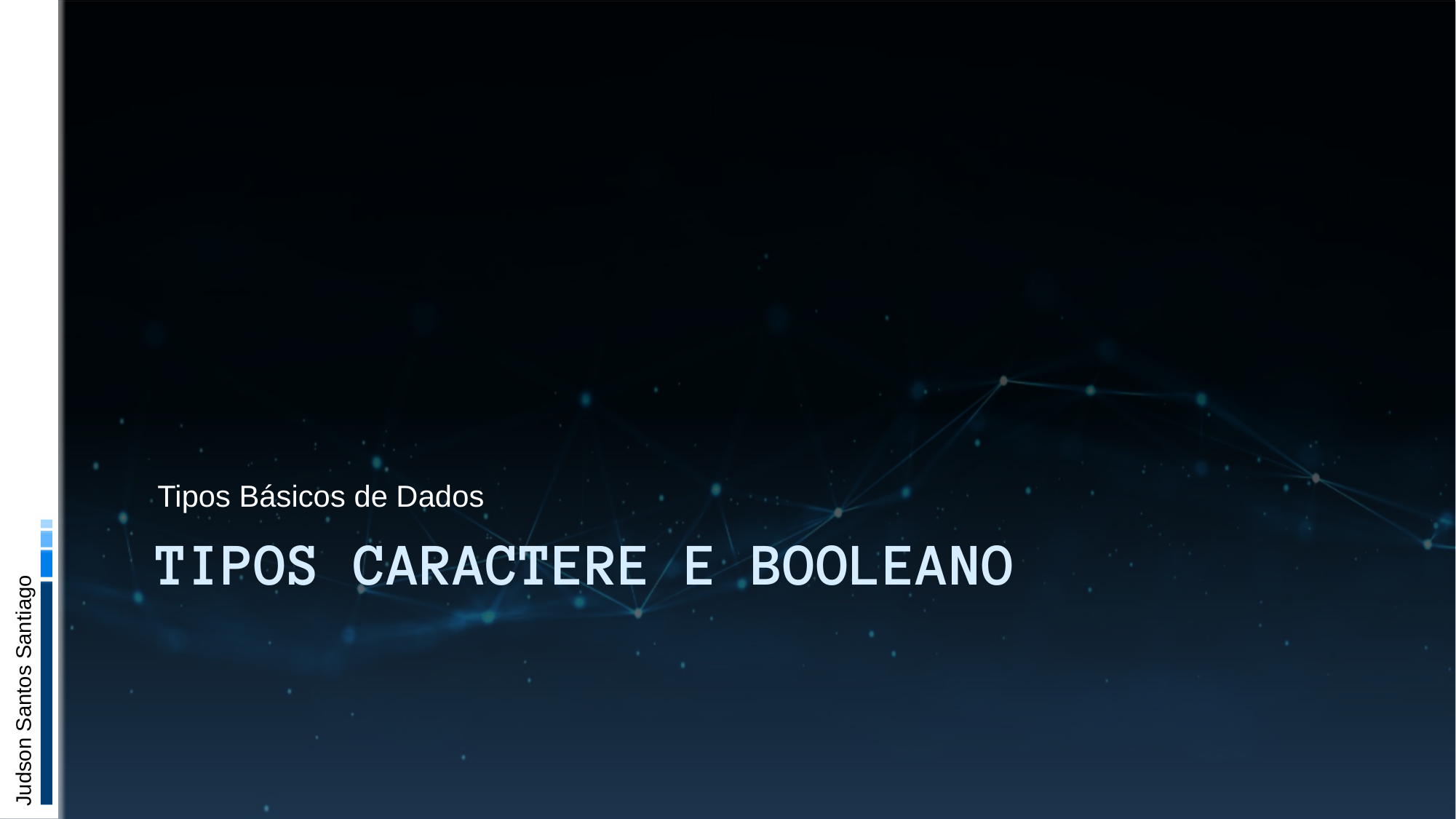

Tipos Básicos de Dados
# Tipos Caractere e Booleano